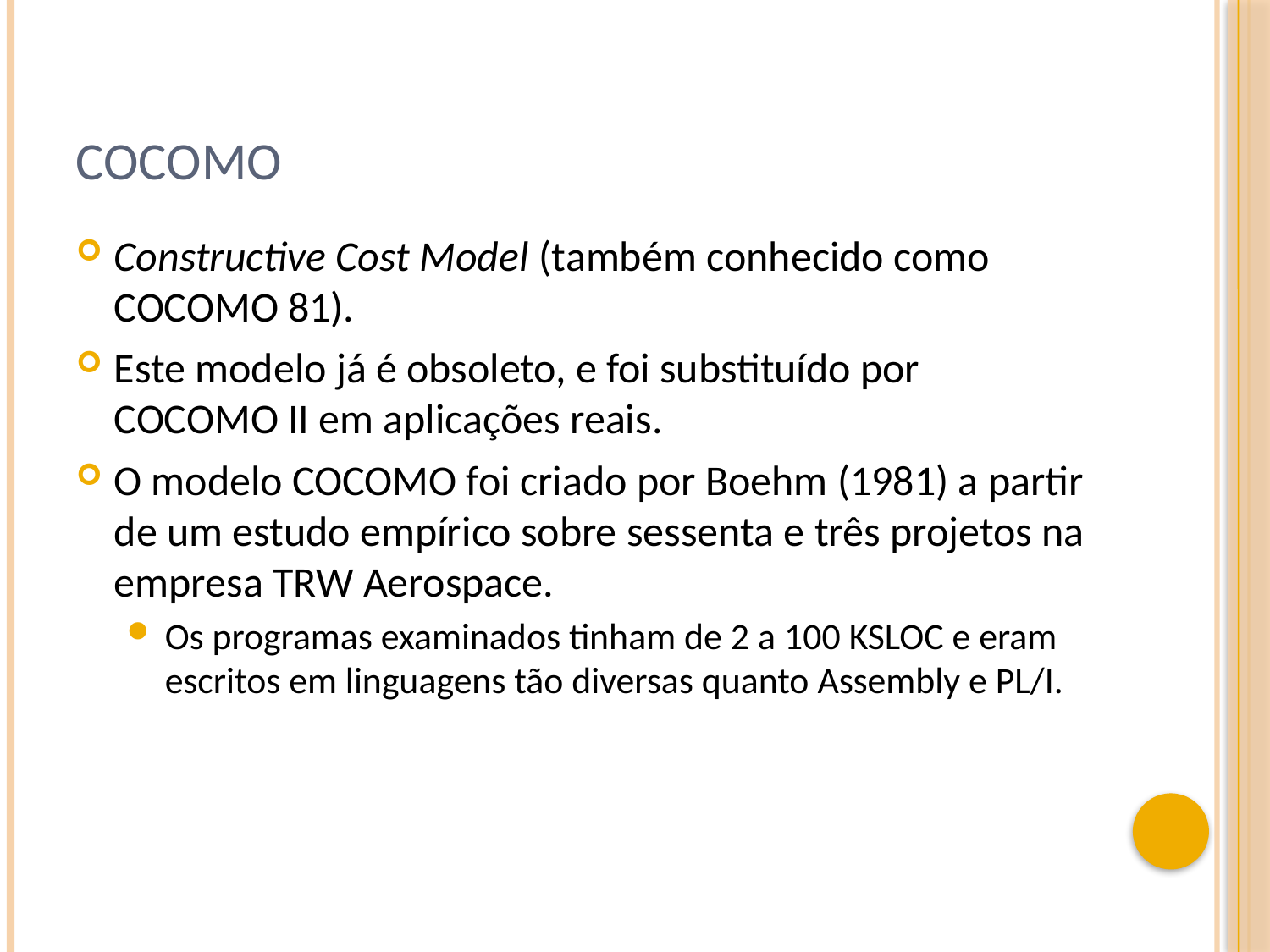

# COCOMO
Constructive Cost Model (também conhecido como COCOMO 81).
Este modelo já é obsoleto, e foi substituído por COCOMO II em aplicações reais.
O modelo COCOMO foi criado por Boehm (1981) a partir de um estudo empírico sobre sessenta e três projetos na empresa TRW Aerospace.
Os programas examinados tinham de 2 a 100 KSLOC e eram escritos em linguagens tão diversas quanto Assembly e PL/I.